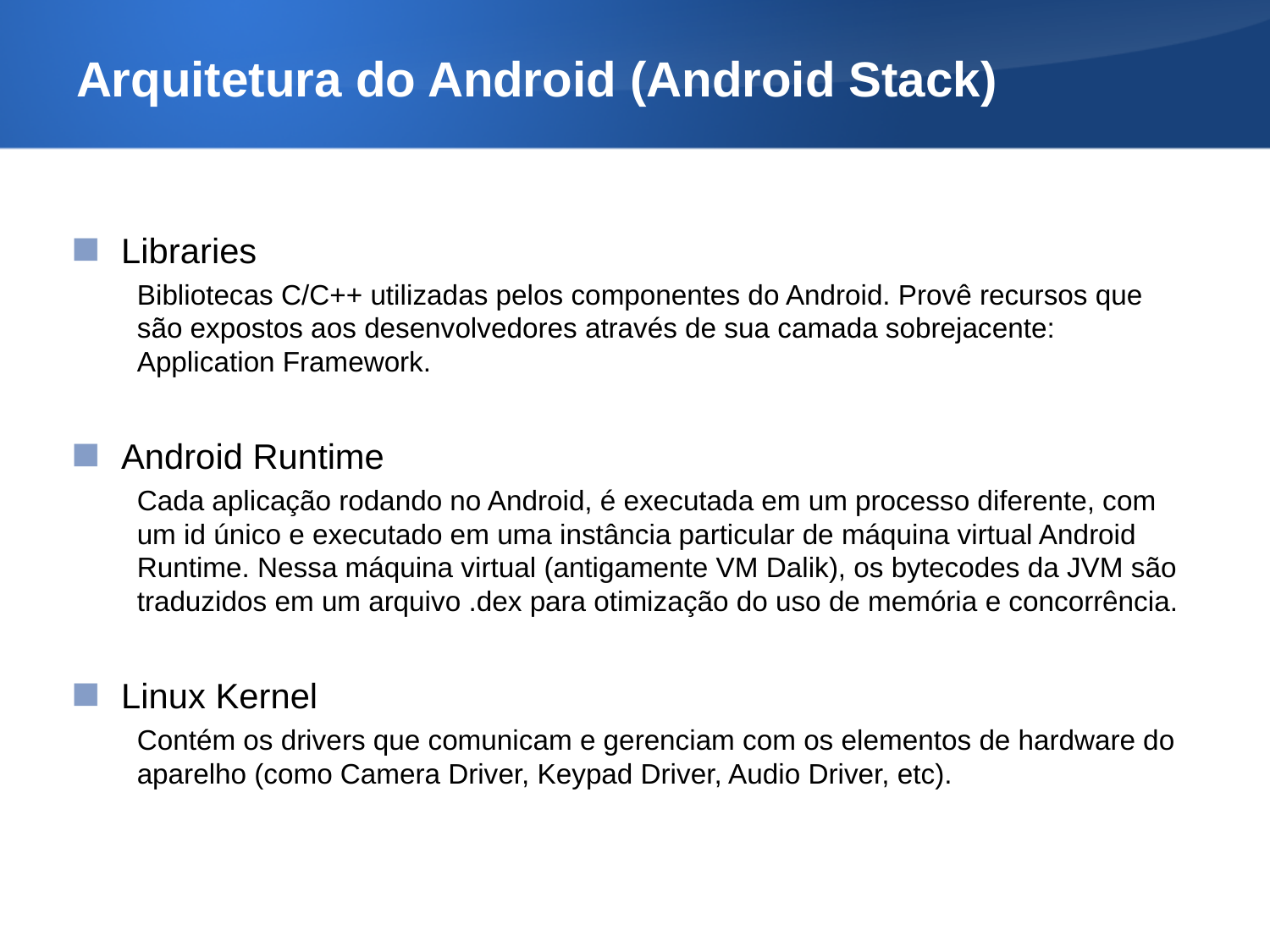

# Arquitetura do Android (Android Stack)
Libraries
Bibliotecas C/C++ utilizadas pelos componentes do Android. Provê recursos que são expostos aos desenvolvedores através de sua camada sobrejacente: Application Framework.

Android Runtime
Cada aplicação rodando no Android, é executada em um processo diferente, com um id único e executado em uma instância particular de máquina virtual Android Runtime. Nessa máquina virtual (antigamente VM Dalik), os bytecodes da JVM são traduzidos em um arquivo .dex para otimização do uso de memória e concorrência.

Linux Kernel
Contém os drivers que comunicam e gerenciam com os elementos de hardware do aparelho (como Camera Driver, Keypad Driver, Audio Driver, etc).